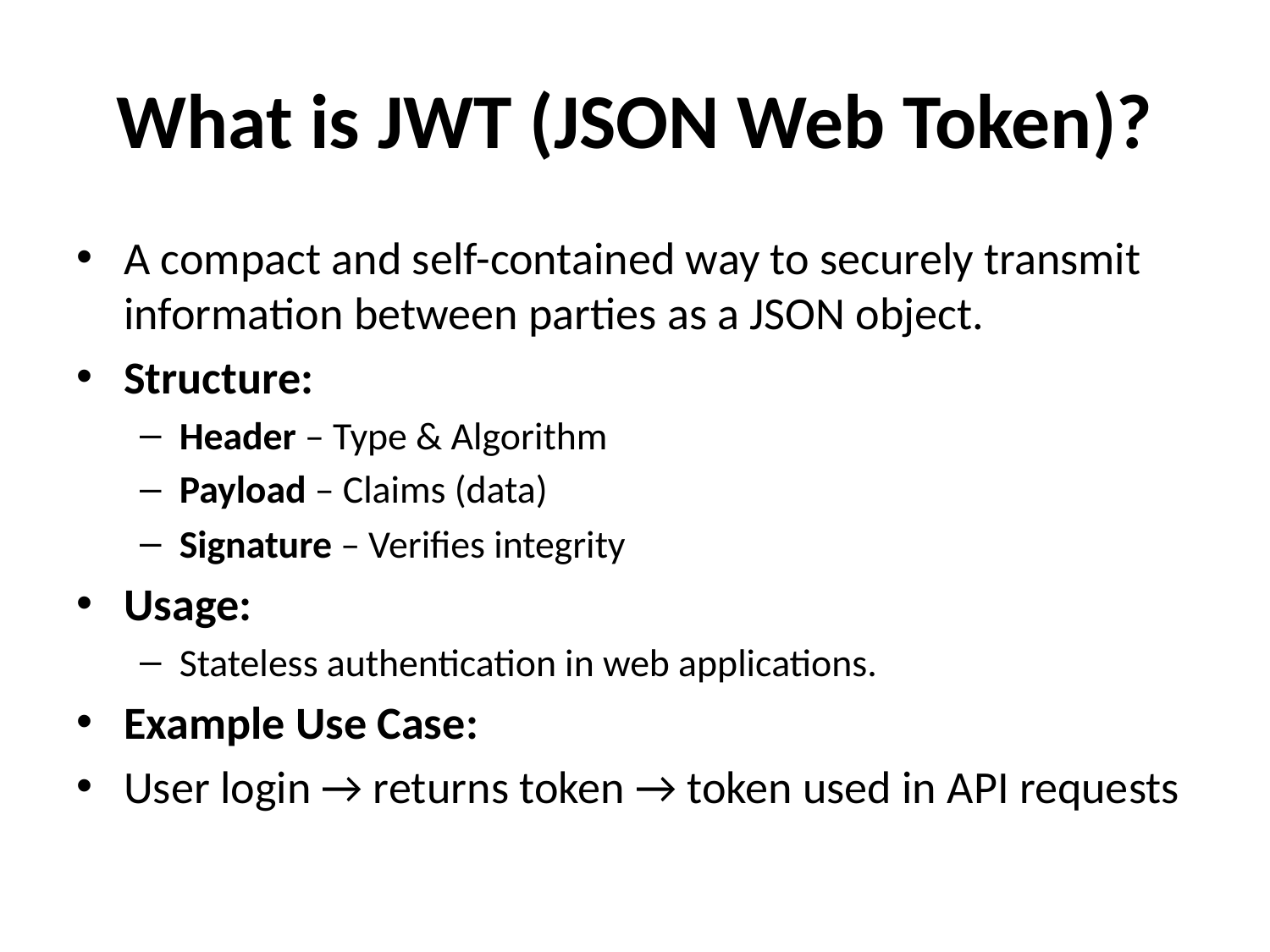

# What is JWT (JSON Web Token)?
A compact and self-contained way to securely transmit information between parties as a JSON object.
Structure:
Header – Type & Algorithm
Payload – Claims (data)
Signature – Verifies integrity
Usage:
Stateless authentication in web applications.
Example Use Case:
User login → returns token → token used in API requests